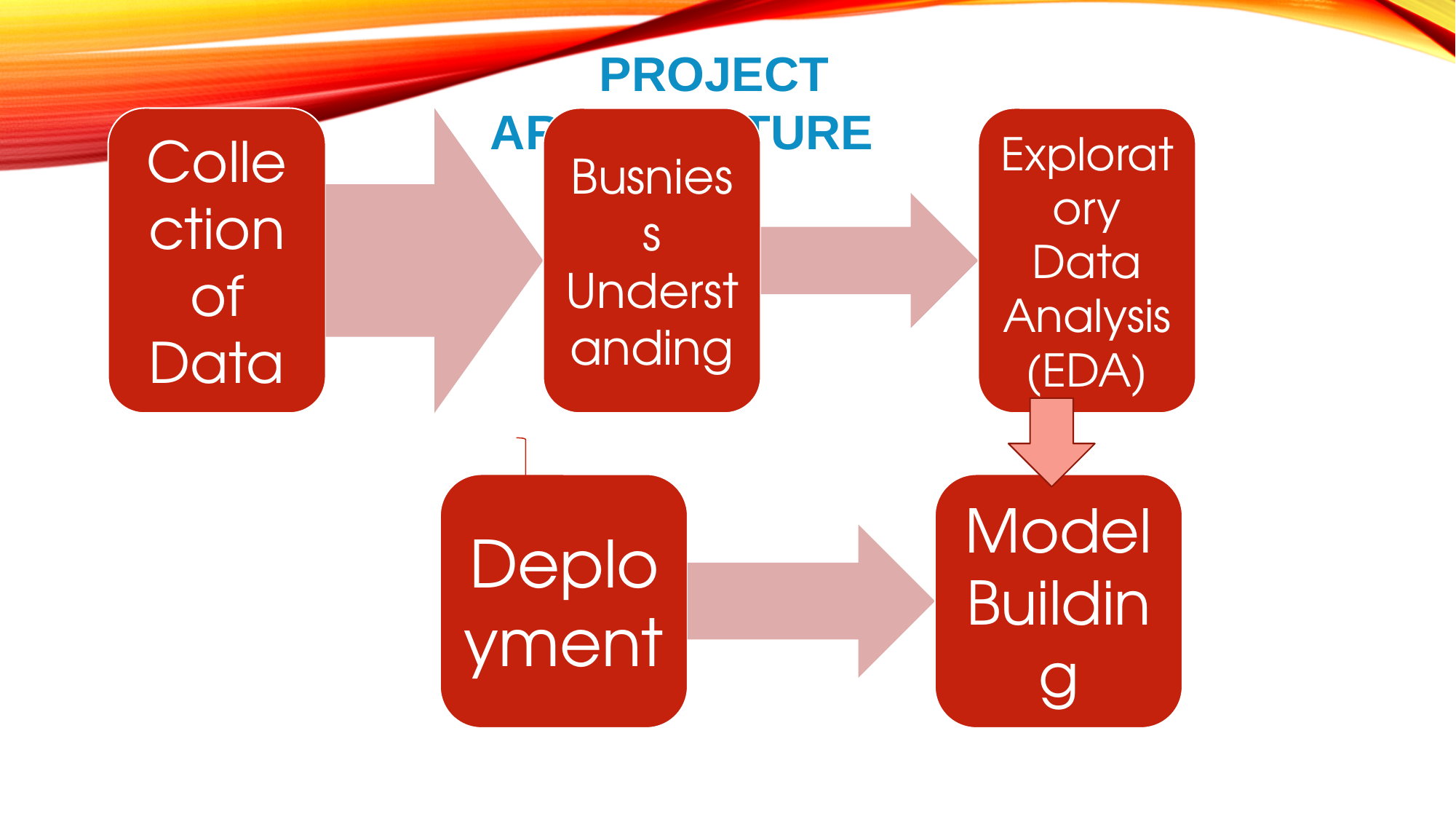

PROJECT ARCHITECTURE
Collection of Data
Busniess Understanding
Exploratory Data Analysis(EDA)

Deployment
Model Building